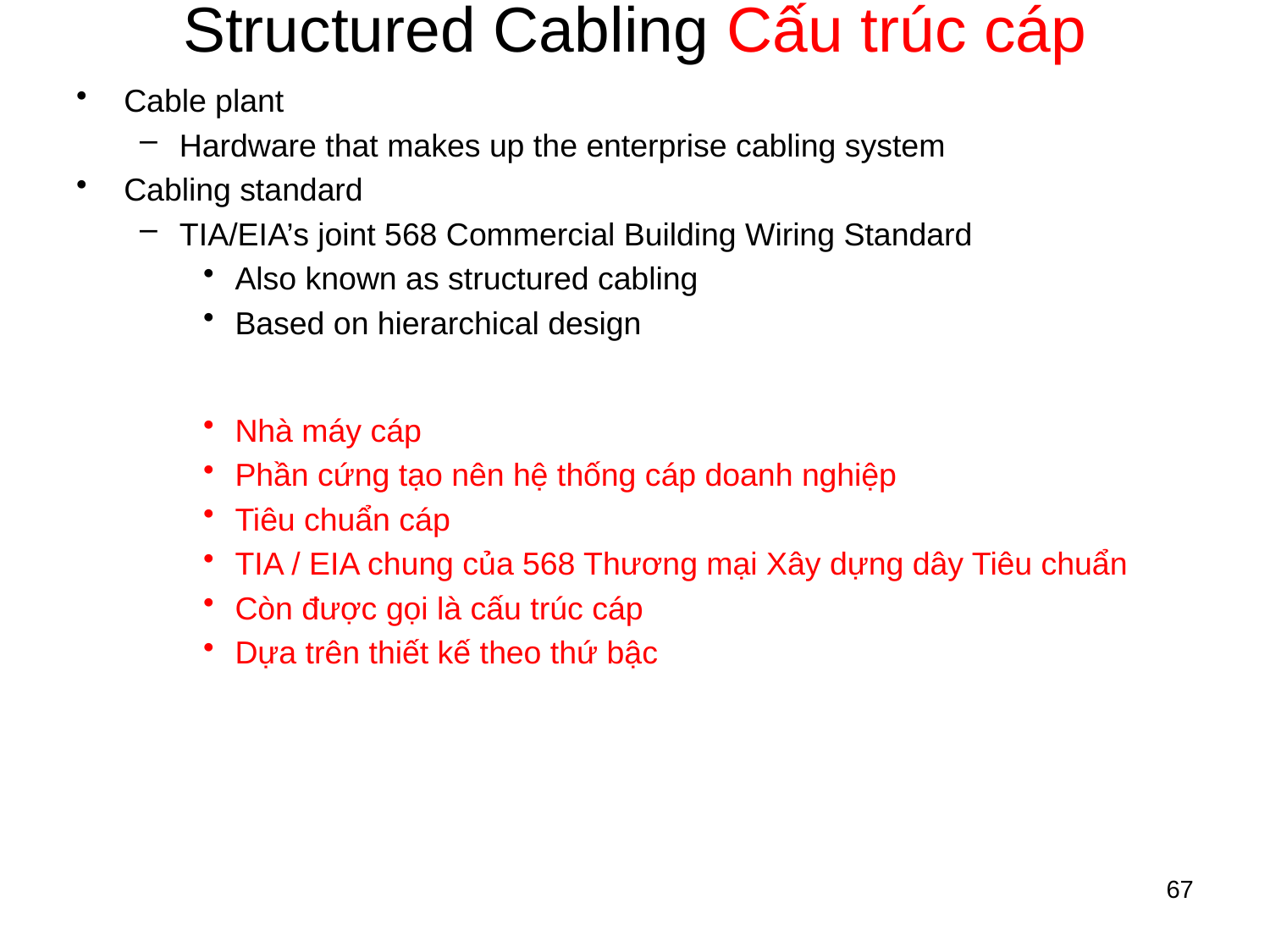

# Structured Cabling Cấu trúc cáp
Cable plant
Hardware that makes up the enterprise cabling system
Cabling standard
TIA/EIA’s joint 568 Commercial Building Wiring Standard
Also known as structured cabling
Based on hierarchical design

Nhà máy cáp
Phần cứng tạo nên hệ thống cáp doanh nghiệp
Tiêu chuẩn cáp
TIA / EIA chung của 568 Thương mại Xây dựng dây Tiêu chuẩn
Còn được gọi là cấu trúc cáp
Dựa trên thiết kế theo thứ bậc
67